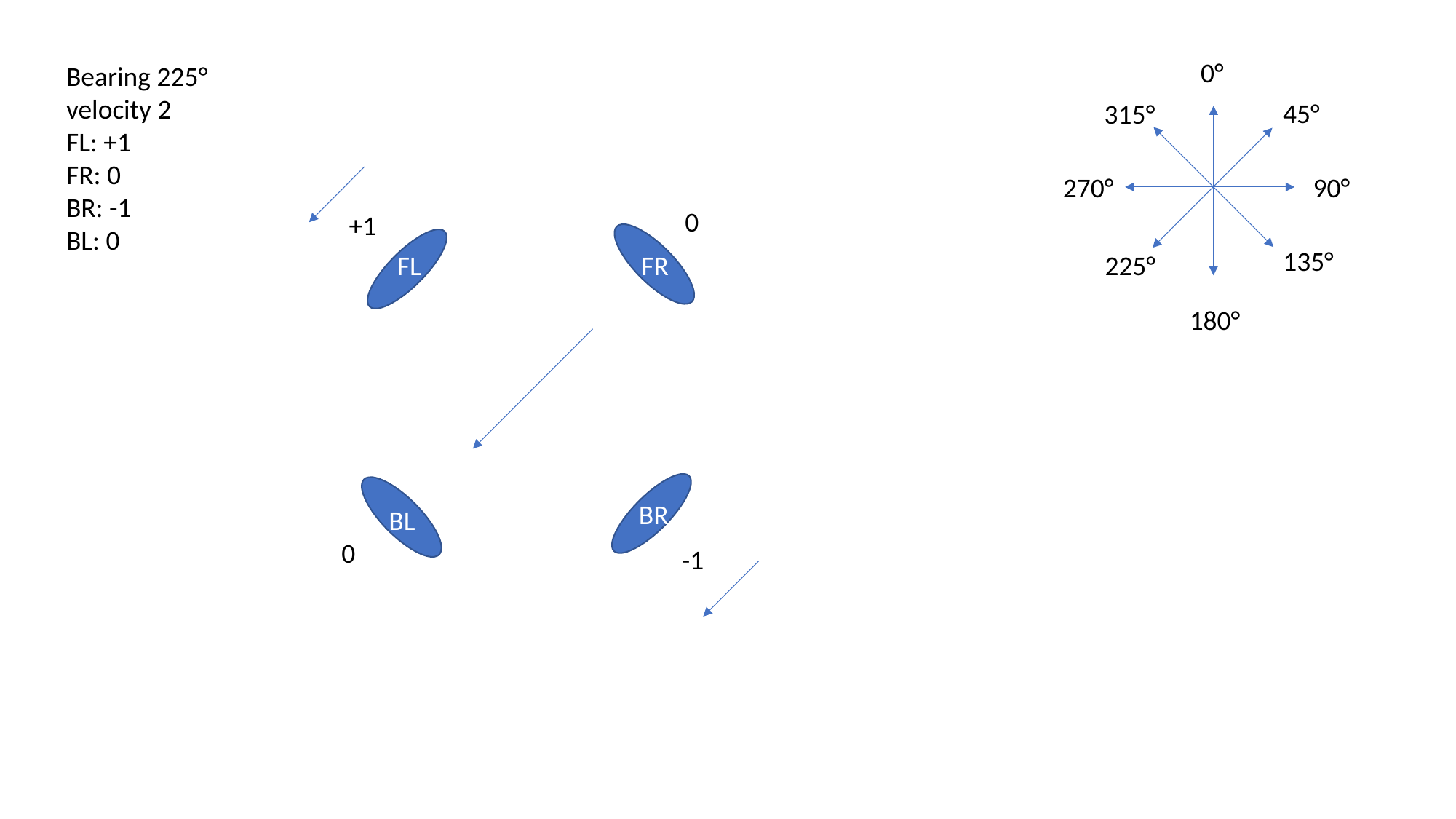

0°
Bearing 225°
velocity 2
FL: +1
FR: 0
BR: -1
BL: 0
45°
315°
270°
90°
0
+1

FL
FR

BR
BL

135°
225°
180°
0
-1